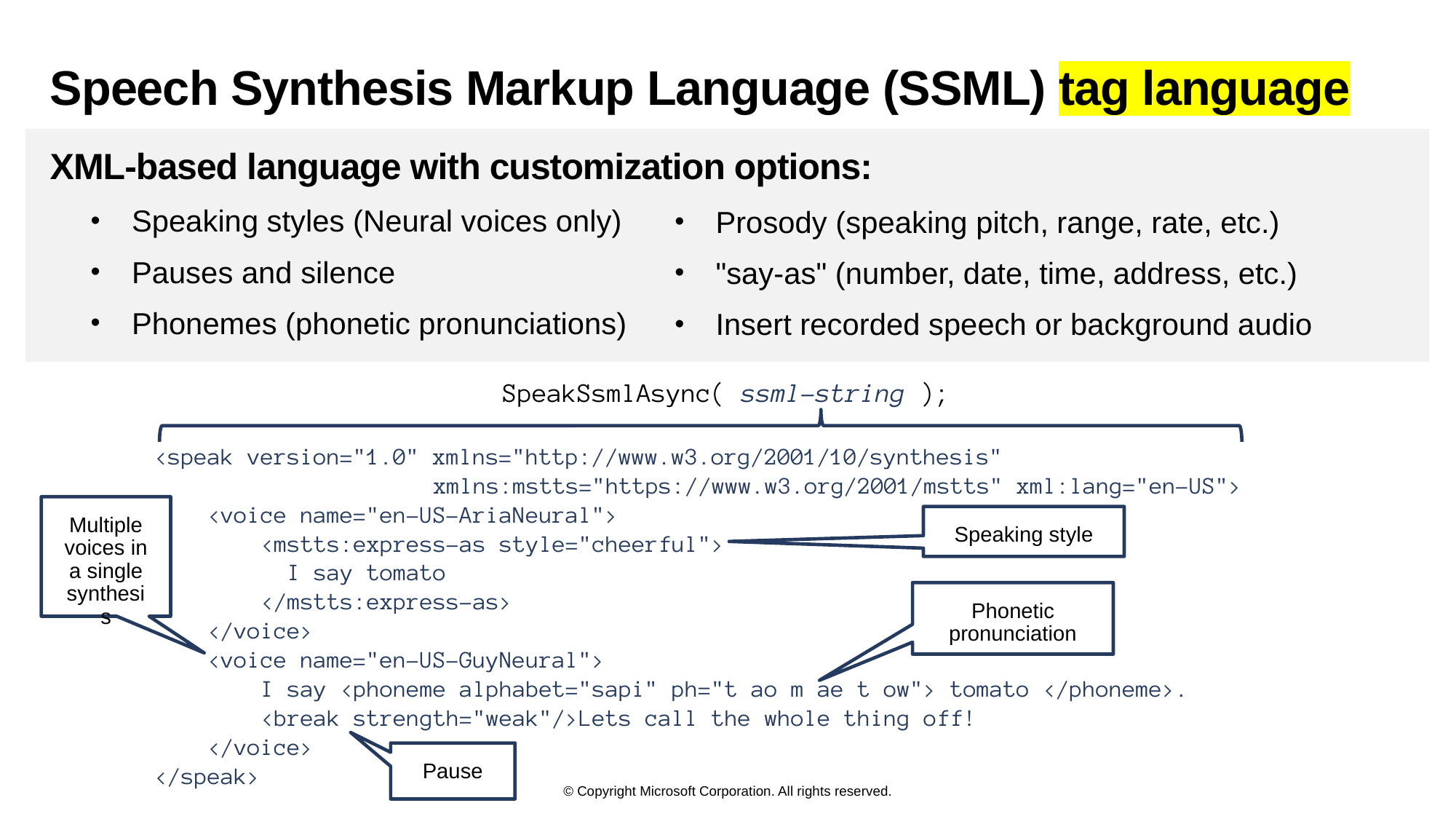

# Speech Synthesis Markup Language (SSML) tag language

XML-based language with customization options:
Speaking styles (Neural voices only)
Pauses and silence
Phonemes (phonetic pronunciations)
Prosody (speaking pitch, range, rate, etc.)
"say-as" (number, date, time, address, etc.)
Insert recorded speech or background audio
SpeakSsmlAsync( ssml-string );
<speak version="1.0" xmlns="http://www.w3.org/2001/10/synthesis"
                     xmlns:mstts="https://www.w3.org/2001/mstts" xml:lang="en-US">
    <voice name="en-US-AriaNeural">
        <mstts:express-as style="cheerful">
          I say tomato
        </mstts:express-as>
    </voice>
    <voice name="en-US-GuyNeural">
        I say <phoneme alphabet="sapi" ph="t ao m ae t ow"> tomato </phoneme>.
        <break strength="weak"/>Lets call the whole thing off!
    </voice>
</speak>
Multiple voices in a single synthesis
Speaking style
Phonetic pronunciation
Pause